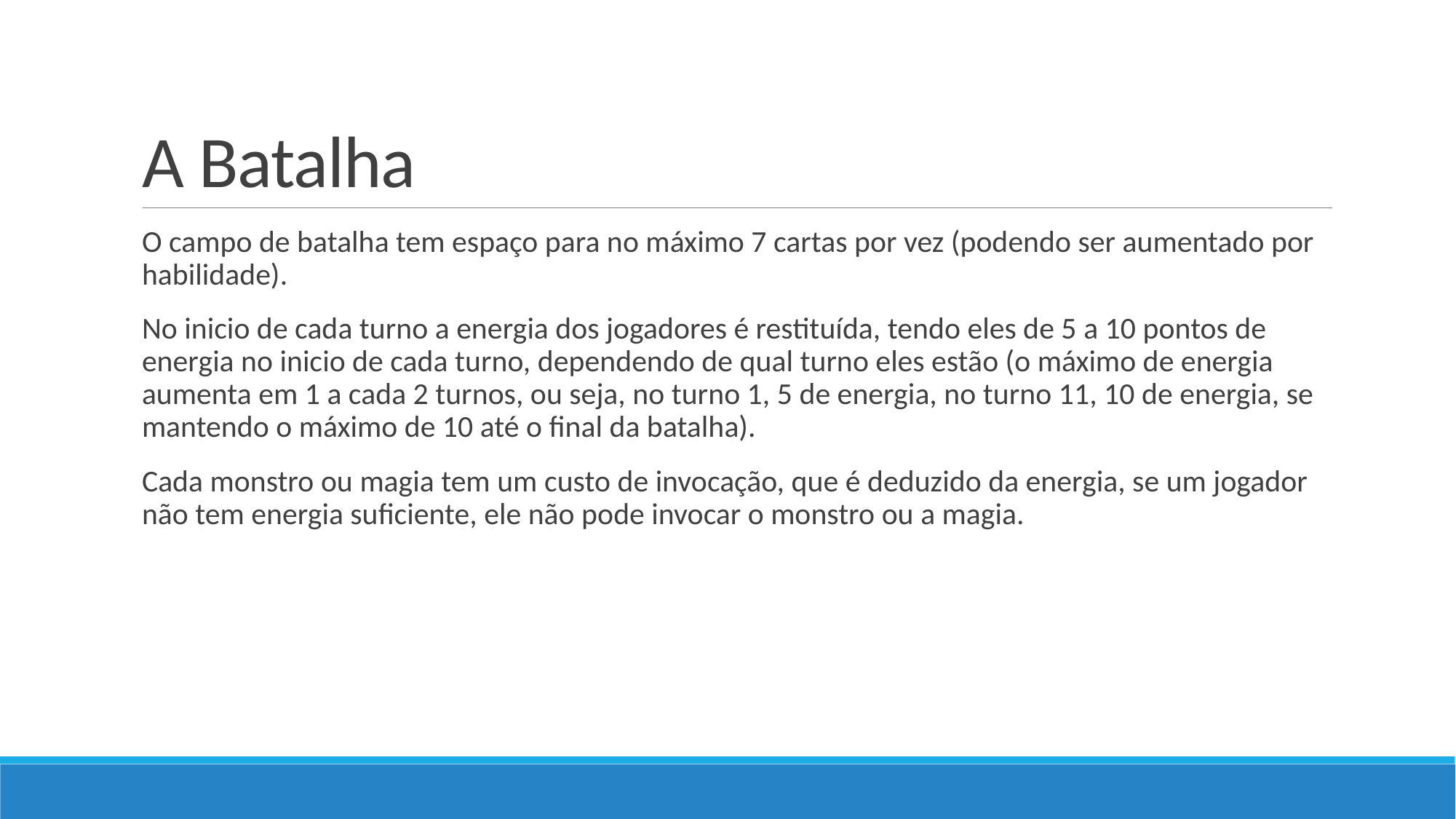

# A Batalha
O campo de batalha tem espaço para no máximo 7 cartas por vez (podendo ser aumentado por habilidade).
No inicio de cada turno a energia dos jogadores é restituída, tendo eles de 5 a 10 pontos de energia no inicio de cada turno, dependendo de qual turno eles estão (o máximo de energia aumenta em 1 a cada 2 turnos, ou seja, no turno 1, 5 de energia, no turno 11, 10 de energia, se mantendo o máximo de 10 até o final da batalha).
Cada monstro ou magia tem um custo de invocação, que é deduzido da energia, se um jogador não tem energia suficiente, ele não pode invocar o monstro ou a magia.